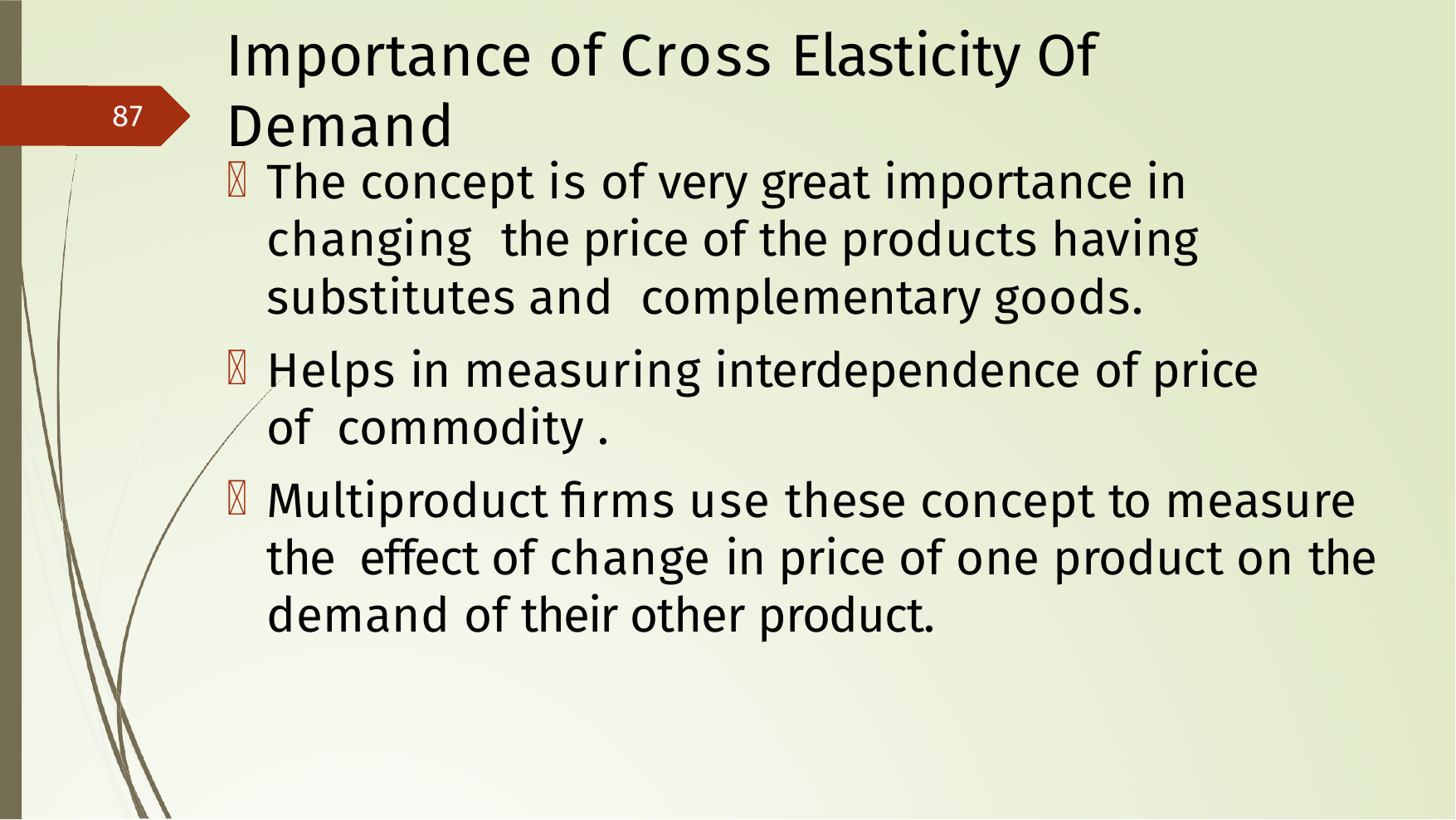

# Importance of Cross Elasticity Of Demand
87
The concept is of very great importance in changing  the price of the products having substitutes and  complementary goods.
Helps in measuring interdependence of price of  commodity .
Multiproduct ﬁrms use these concept to measure the  effect of change in price of one product on the  demand of their other product.